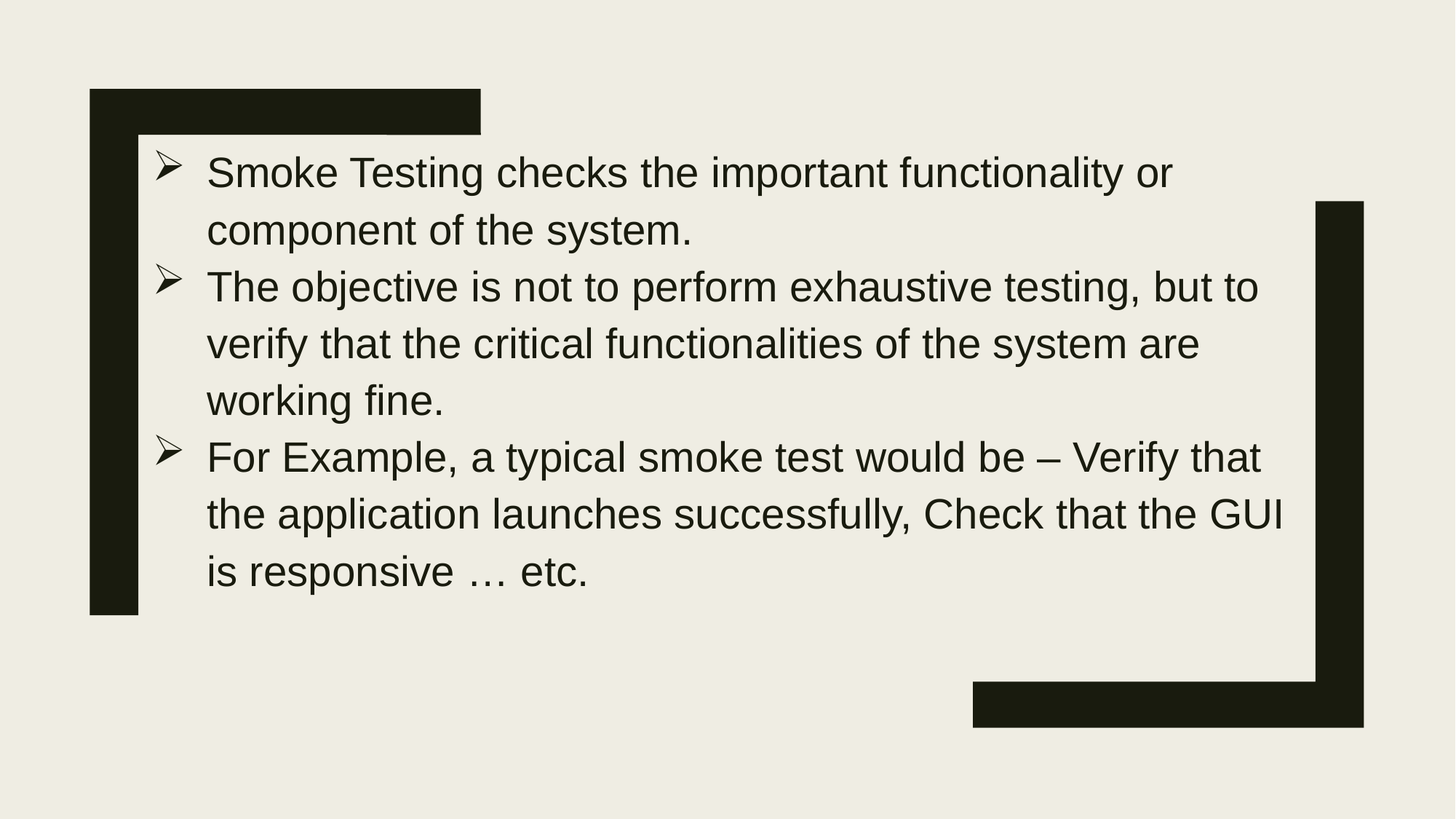

Smoke Testing checks the important functionality or component of the system.
The objective is not to perform exhaustive testing, but to verify that the critical functionalities of the system are working fine.
For Example, a typical smoke test would be – Verify that the application launches successfully, Check that the GUI is responsive … etc.